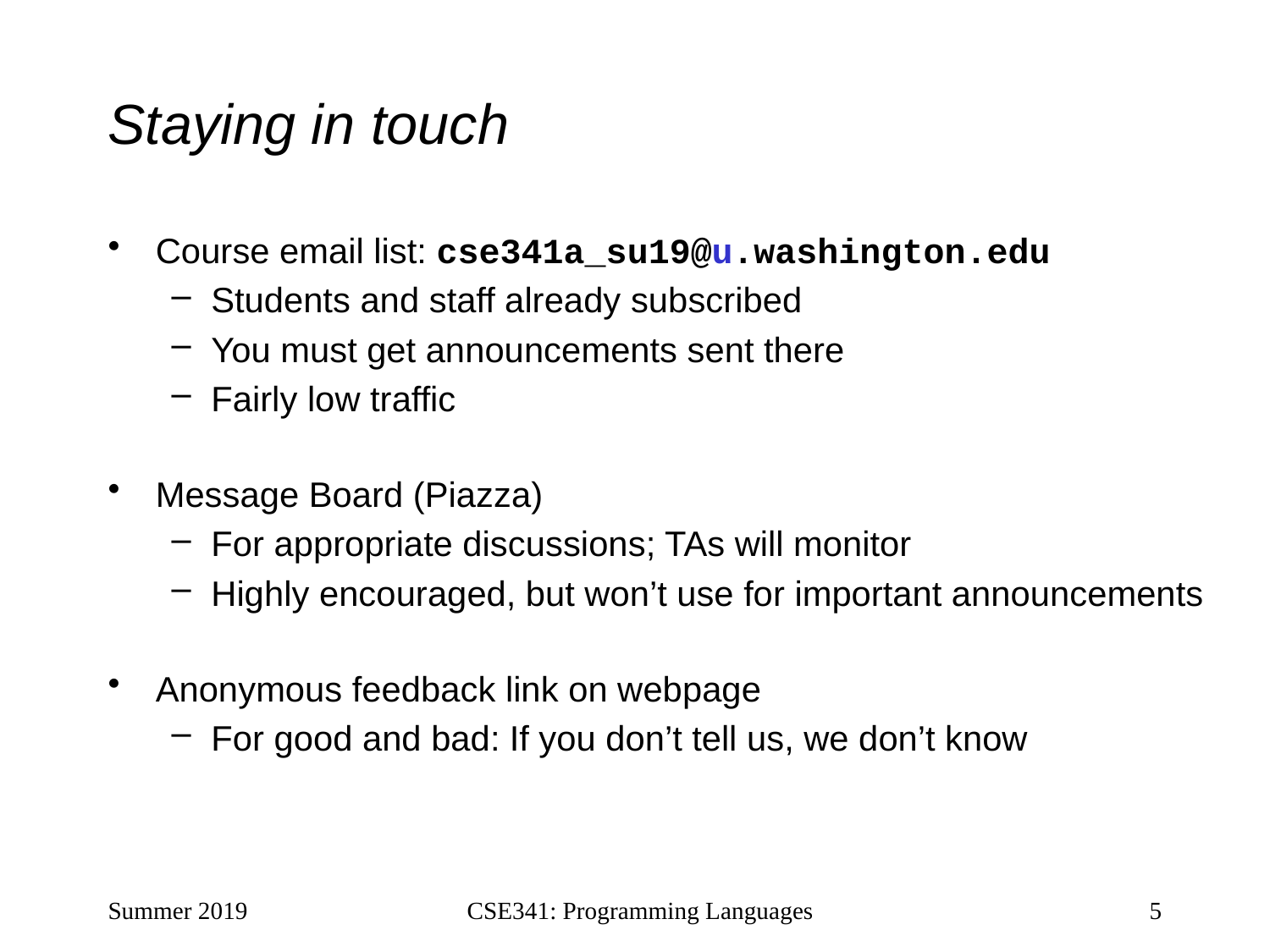

# Staying in touch
Course email list: cse341a_su19@u.washington.edu
Students and staff already subscribed
You must get announcements sent there
Fairly low traffic

Message Board (Piazza)
For appropriate discussions; TAs will monitor
Highly encouraged, but won’t use for important announcements

Anonymous feedback link on webpage
For good and bad: If you don’t tell us, we don’t know
Summer 2019
CSE341: Programming Languages
5